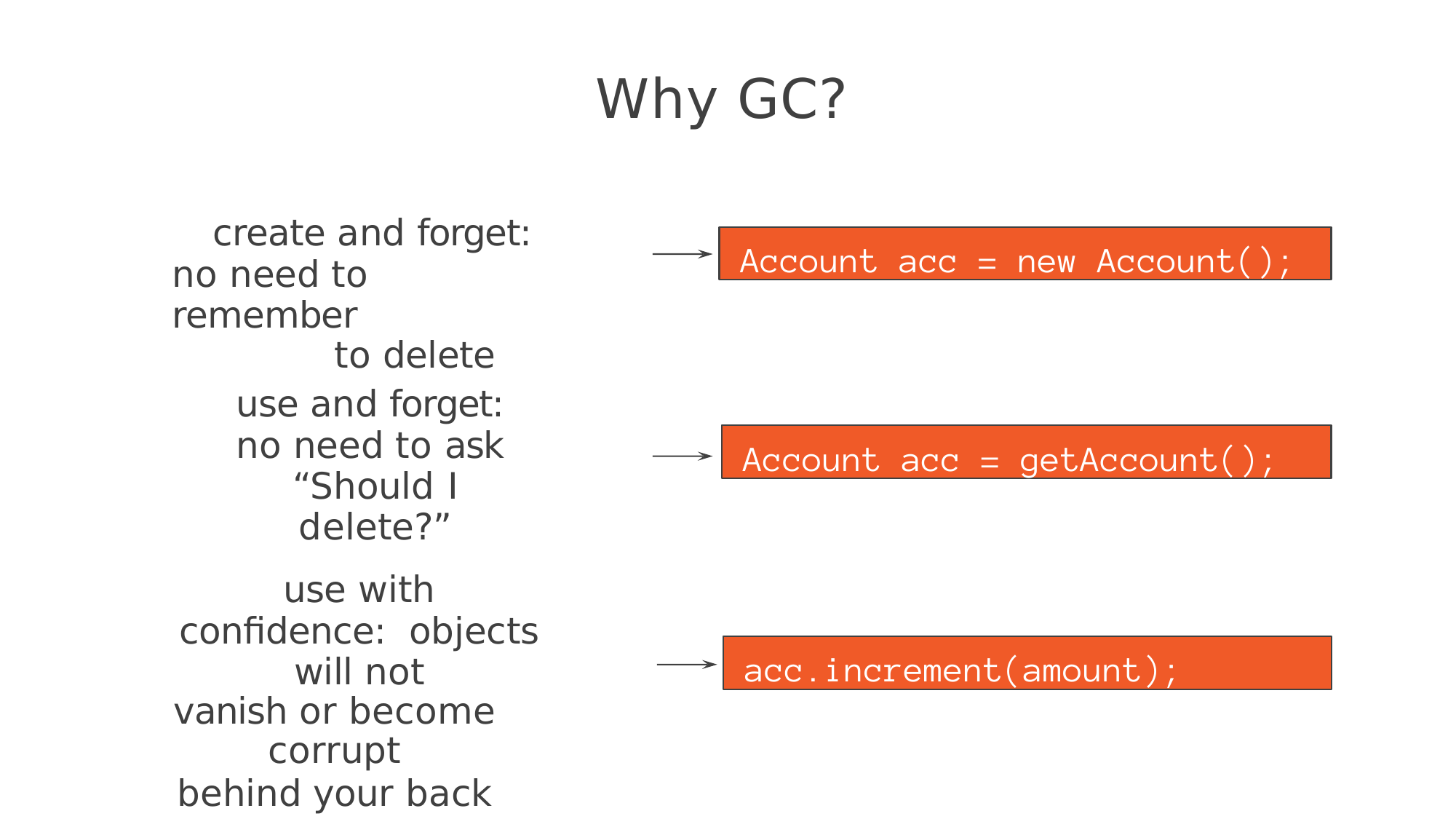

# Why GC?
create and forget:  no need to remember
to delete
Account acc = new Account();

use and forget:  no need to ask  “Should I delete?”
Account acc = getAccount();

use with confidence:  objects will not
vanish or become corrupt
behind your back
acc.increment(amount);

2